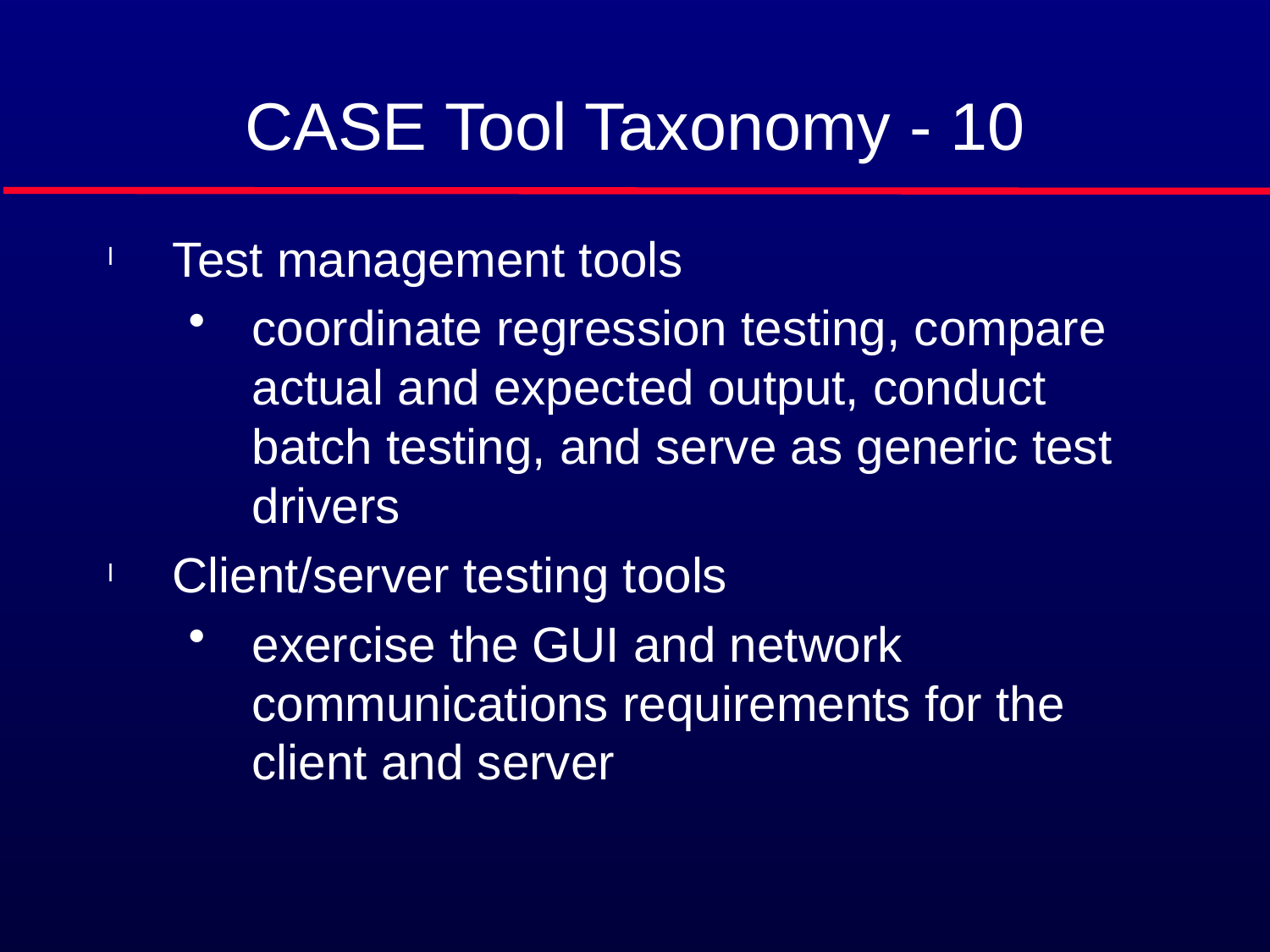

# CASE Tool Taxonomy - 10
Test management tools
coordinate regression testing, compare actual and expected output, conduct batch testing, and serve as generic test drivers
Client/server testing tools
exercise the GUI and network communications requirements for the client and server